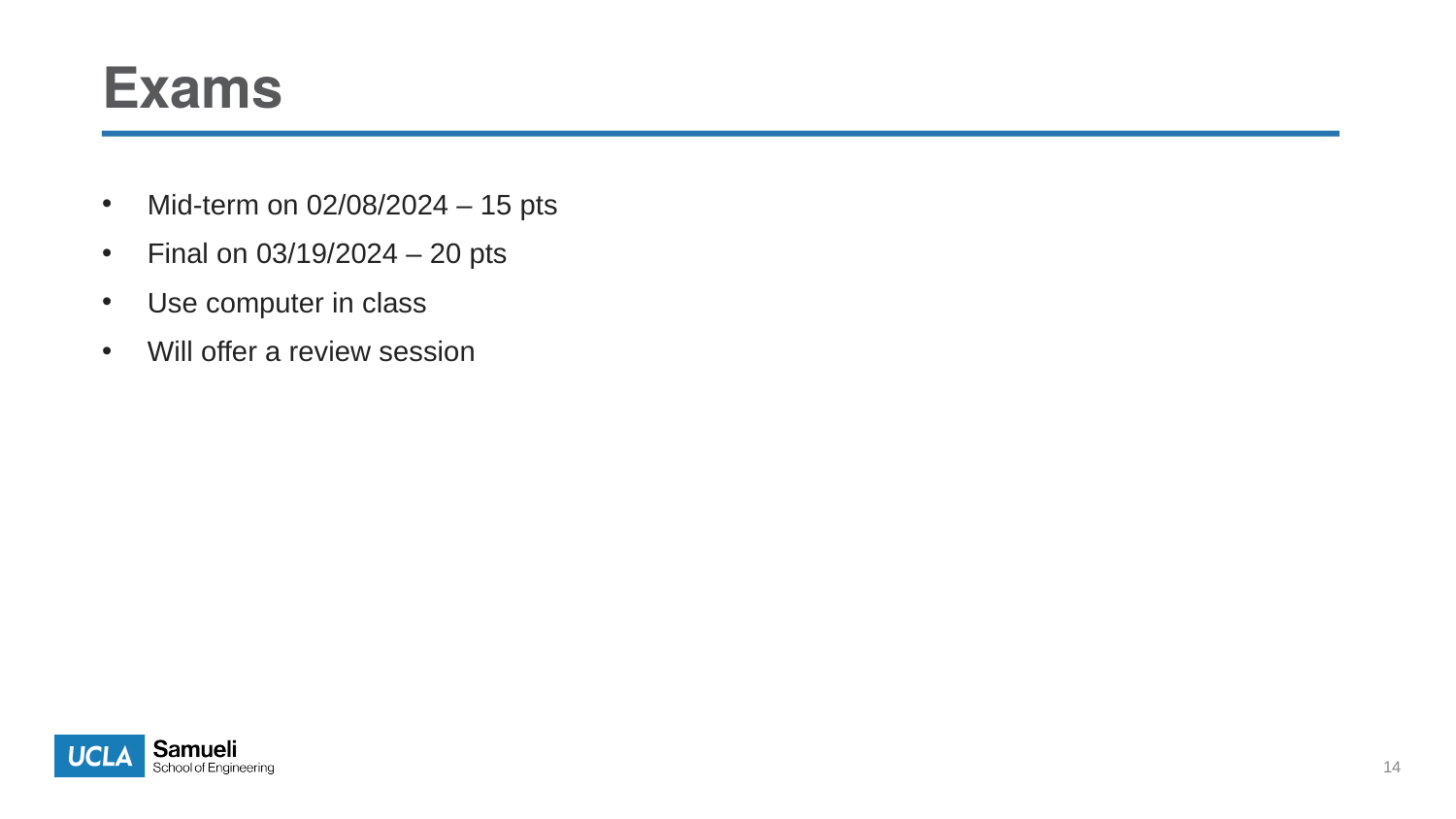

# Exams
Mid-term on 02/08/2024 – 15 pts
Final on 03/19/2024 – 20 pts
Use computer in class
Will offer a review session

14